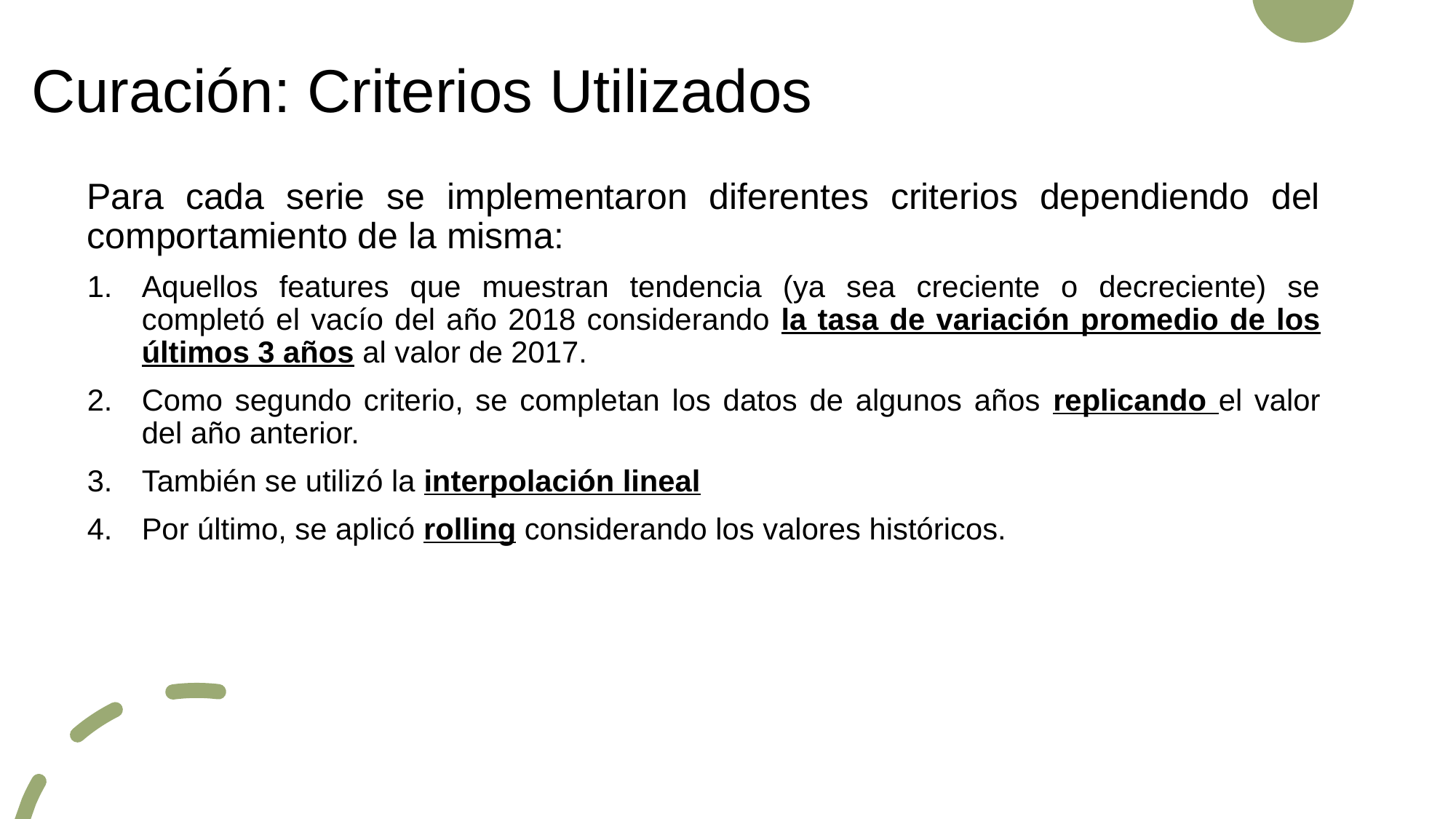

Curación: Criterios Utilizados
Para cada serie se implementaron diferentes criterios dependiendo del comportamiento de la misma:
Aquellos features que muestran tendencia (ya sea creciente o decreciente) se completó el vacío del año 2018 considerando la tasa de variación promedio de los últimos 3 años al valor de 2017.
Como segundo criterio, se completan los datos de algunos años replicando el valor del año anterior.
También se utilizó la interpolación lineal
Por último, se aplicó rolling considerando los valores históricos.